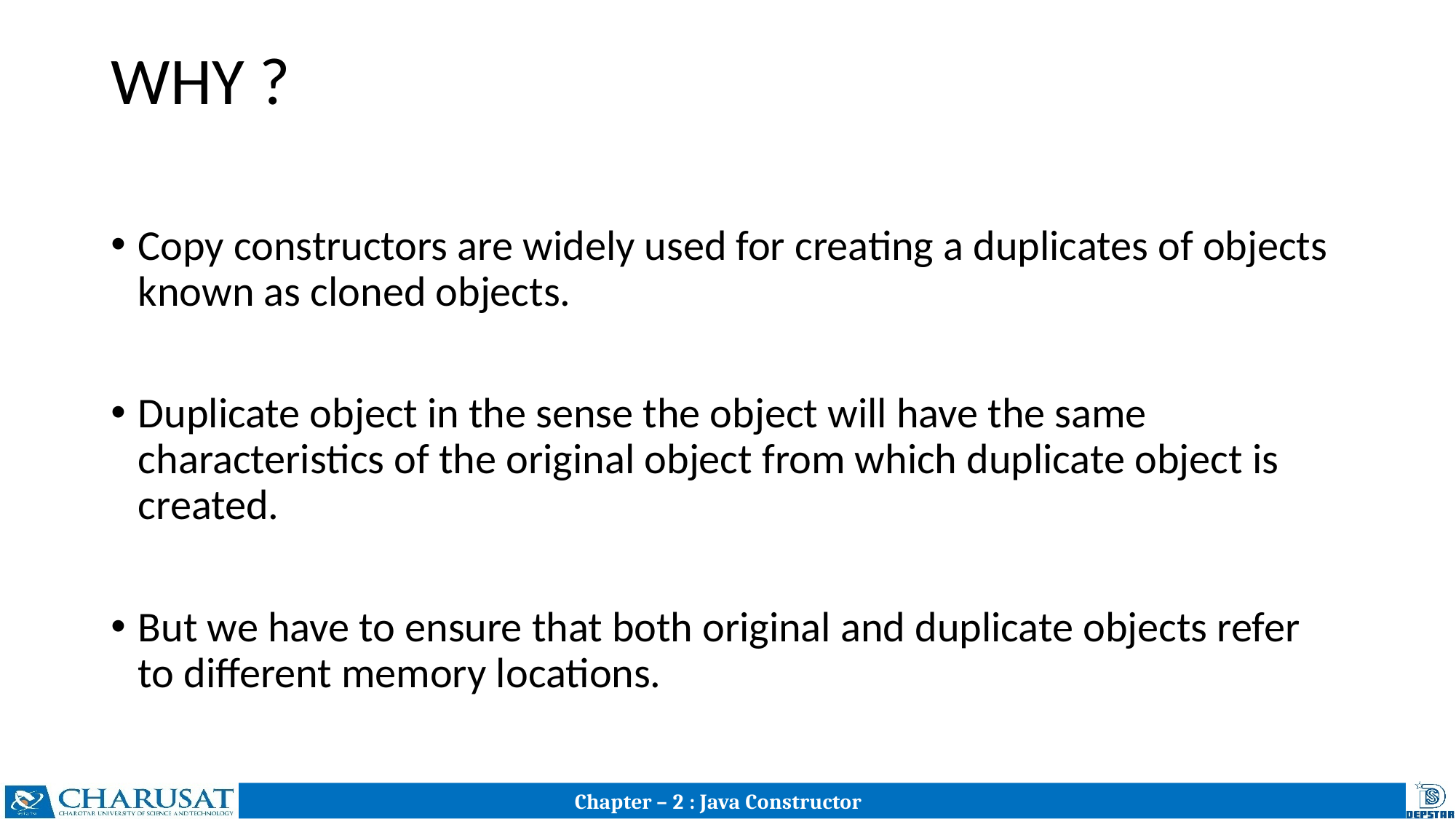

# WHY ?
Copy constructors are widely used for creating a duplicates of objects known as cloned objects.

Duplicate object in the sense the object will have the same characteristics of the original object from which duplicate object is created.

But we have to ensure that both original and duplicate objects refer to different memory locations.